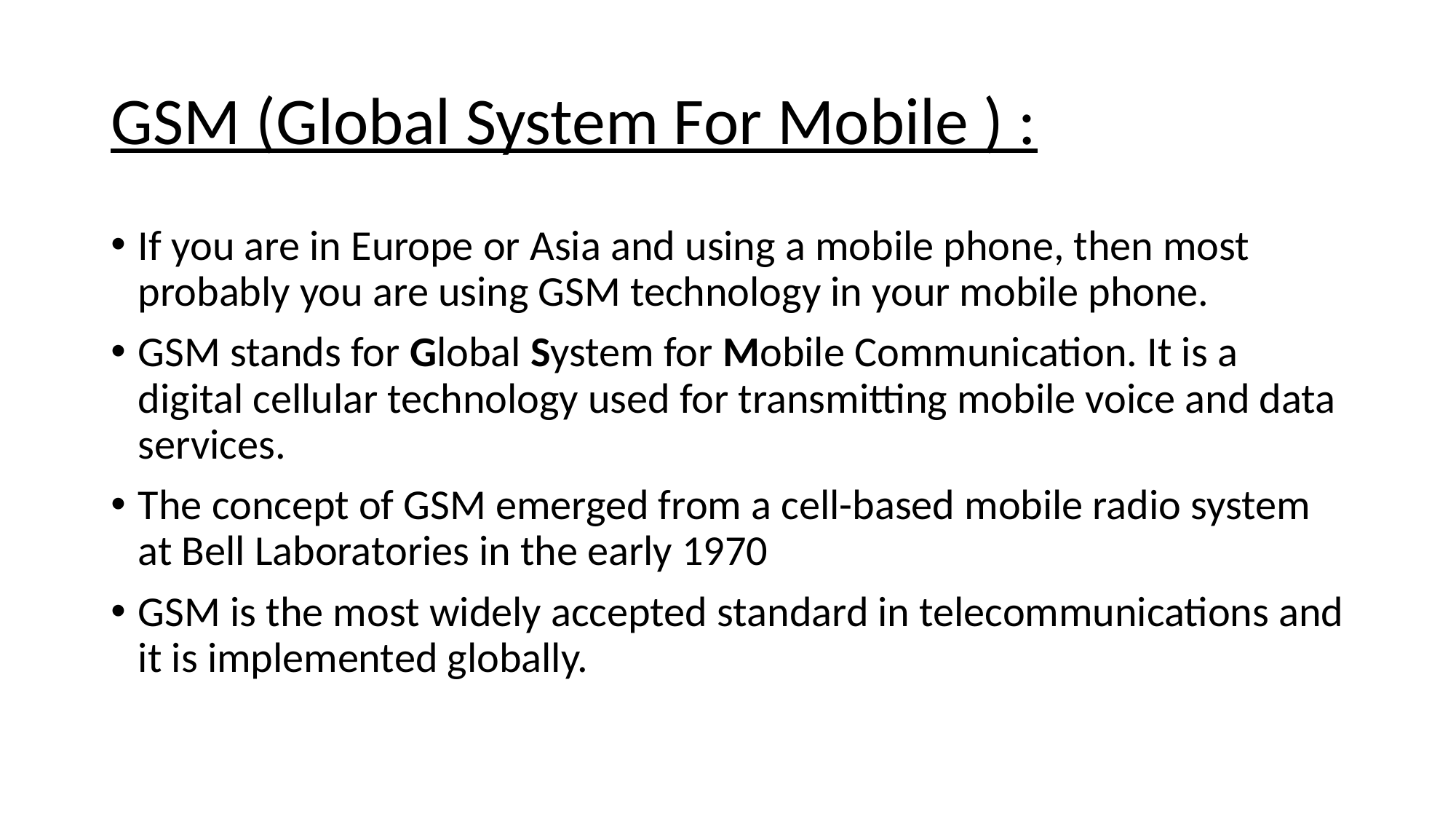

# GSM (Global System For Mobile ) :
If you are in Europe or Asia and using a mobile phone, then most probably you are using GSM technology in your mobile phone.
GSM stands for Global System for Mobile Communication. It is a digital cellular technology used for transmitting mobile voice and data services.
The concept of GSM emerged from a cell-based mobile radio system at Bell Laboratories in the early 1970
GSM is the most widely accepted standard in telecommunications and it is implemented globally.